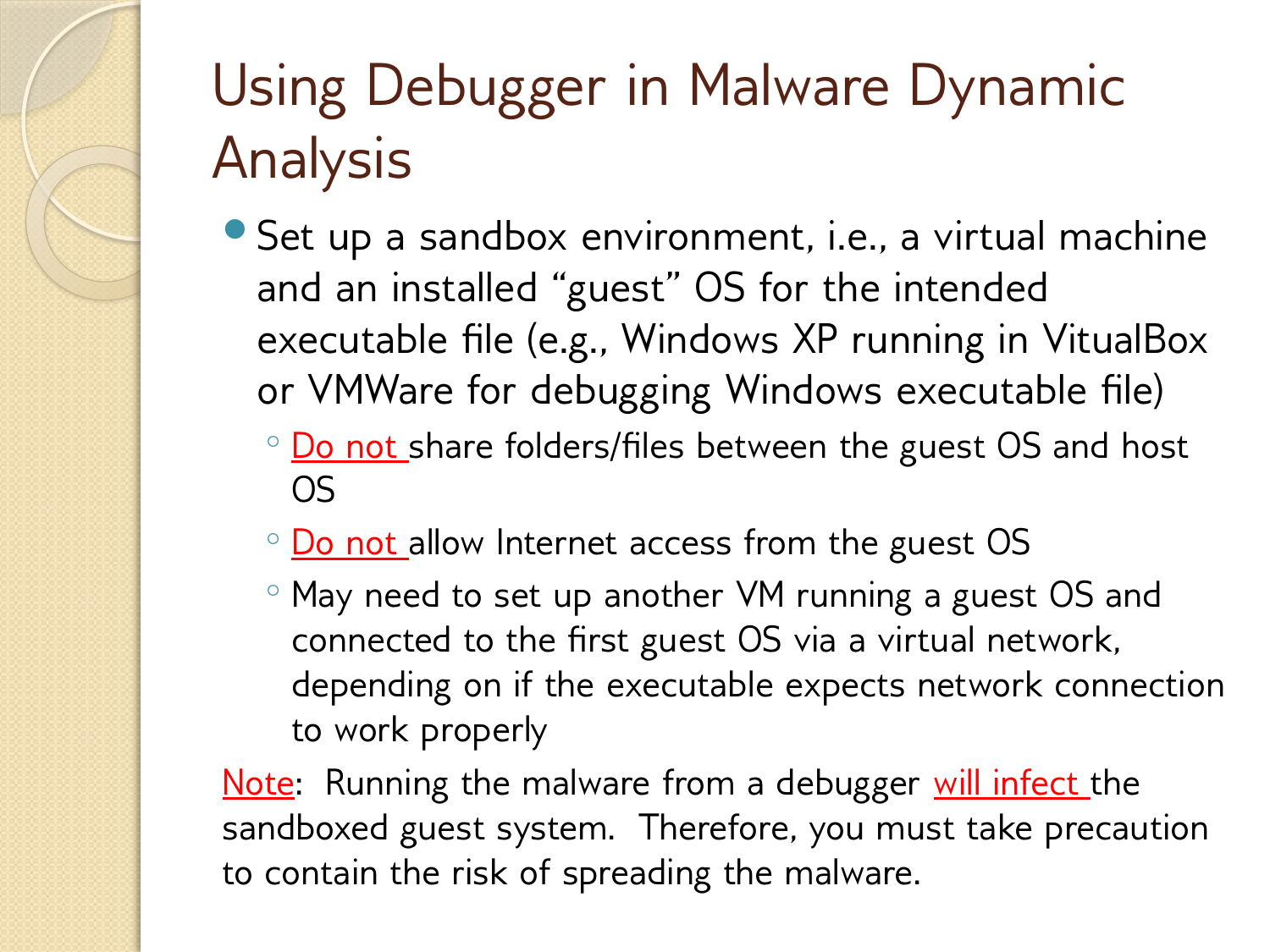

# Using Debugger in Malware Dynamic Analysis
Set up a sandbox environment, i.e., a virtual machine and an installed “guest” OS for the intended executable file (e.g., Windows XP running in VitualBox or VMWare for debugging Windows executable file)
Do not share folders/files between the guest OS and host OS
Do not allow Internet access from the guest OS
May need to set up another VM running a guest OS and connected to the first guest OS via a virtual network, depending on if the executable expects network connection to work properly
Note:  Running the malware from a debugger will infect the sandboxed guest system.  Therefore, you must take precaution to contain the risk of spreading the malware.